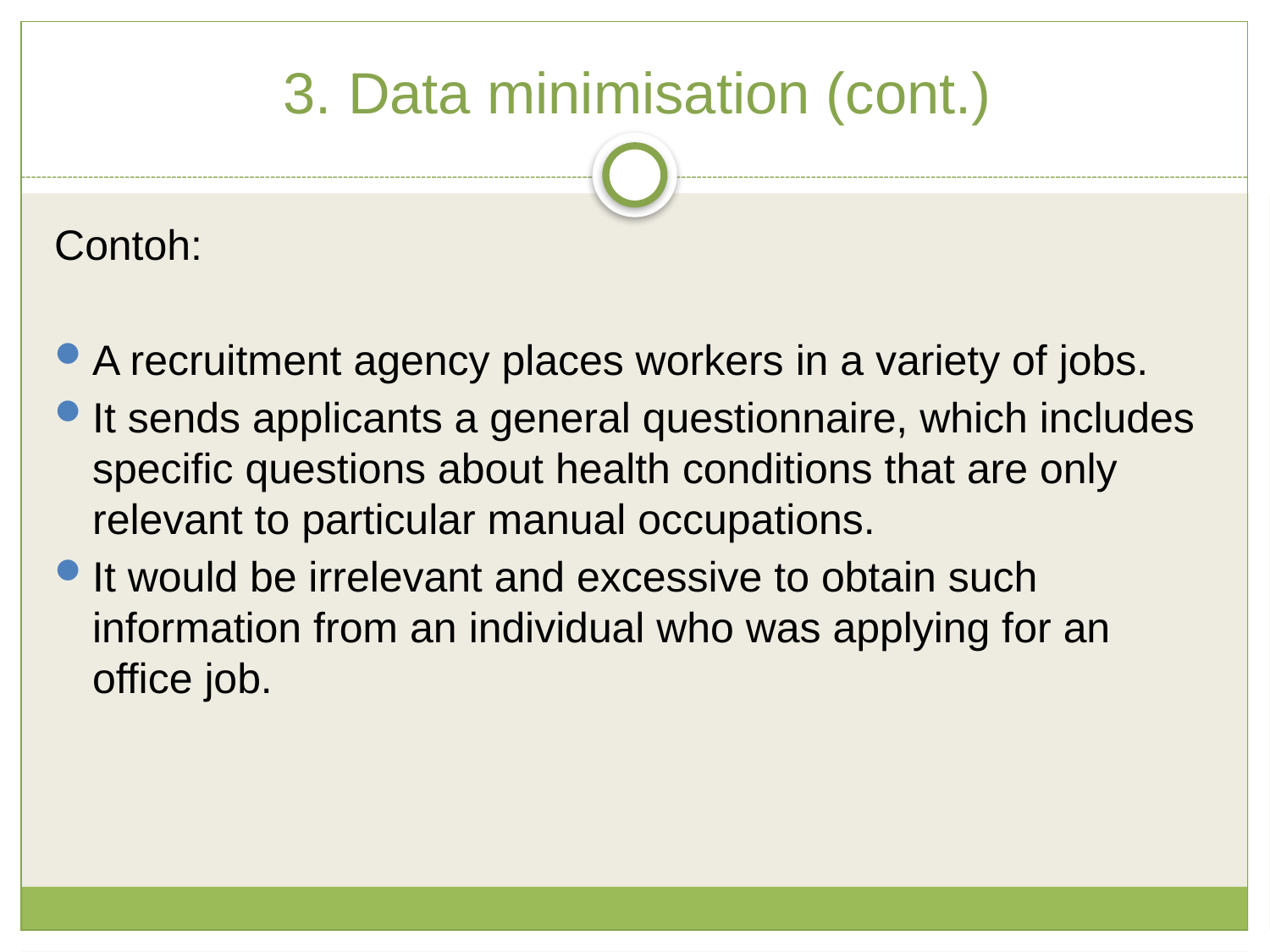

3. Data minimisation (cont.)
Contoh:

A recruitment agency places workers in a variety of jobs.
It sends applicants a general questionnaire, which includes specific questions about health conditions that are only relevant to particular manual occupations.
It would be irrelevant and excessive to obtain such information from an individual who was applying for an office job.